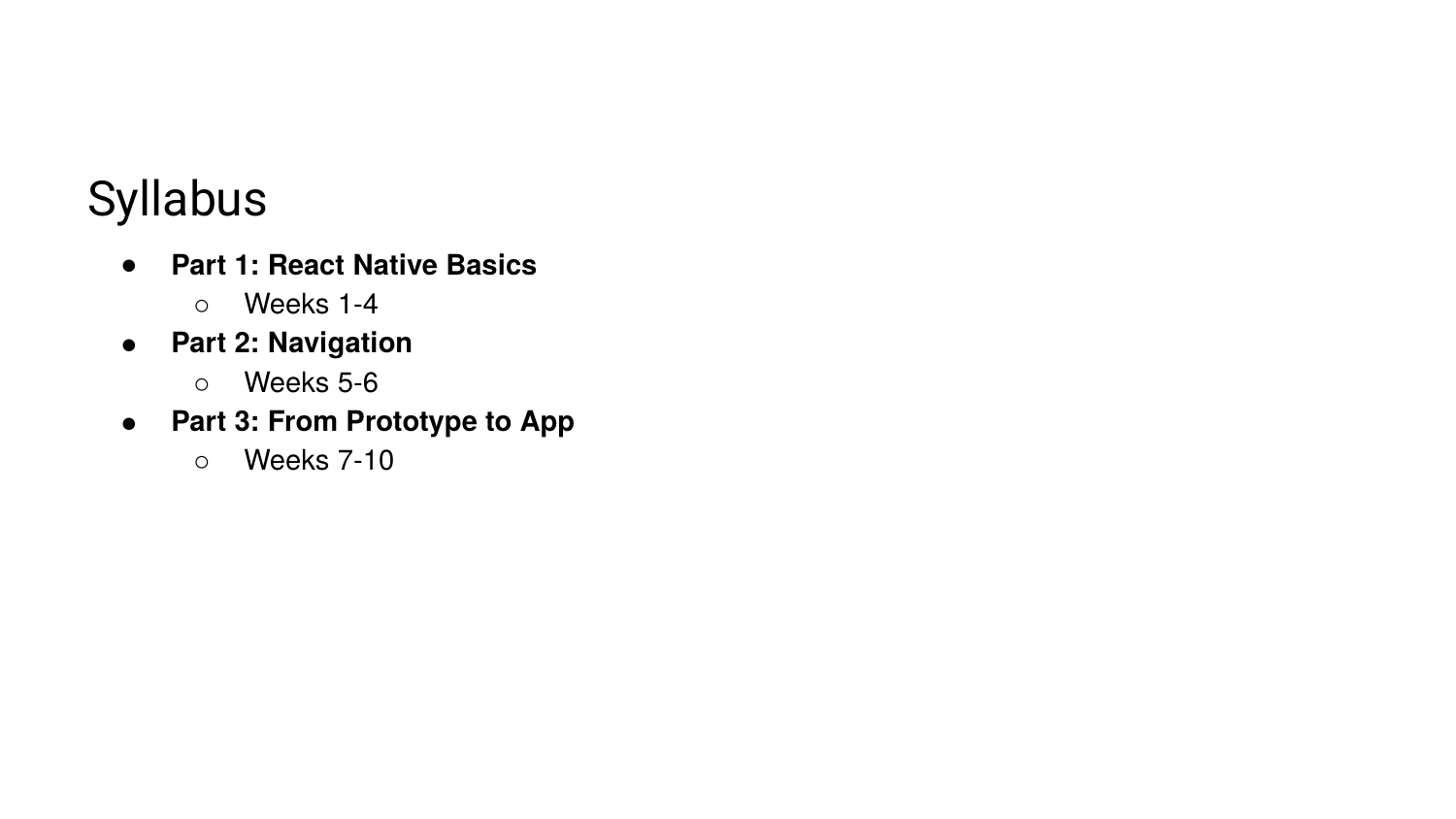

Syllabus
Part 1: React Native Basics
Weeks 1-4
Part 2: Navigation
Weeks 5-6
Part 3: From Prototype to App
Weeks 7-10